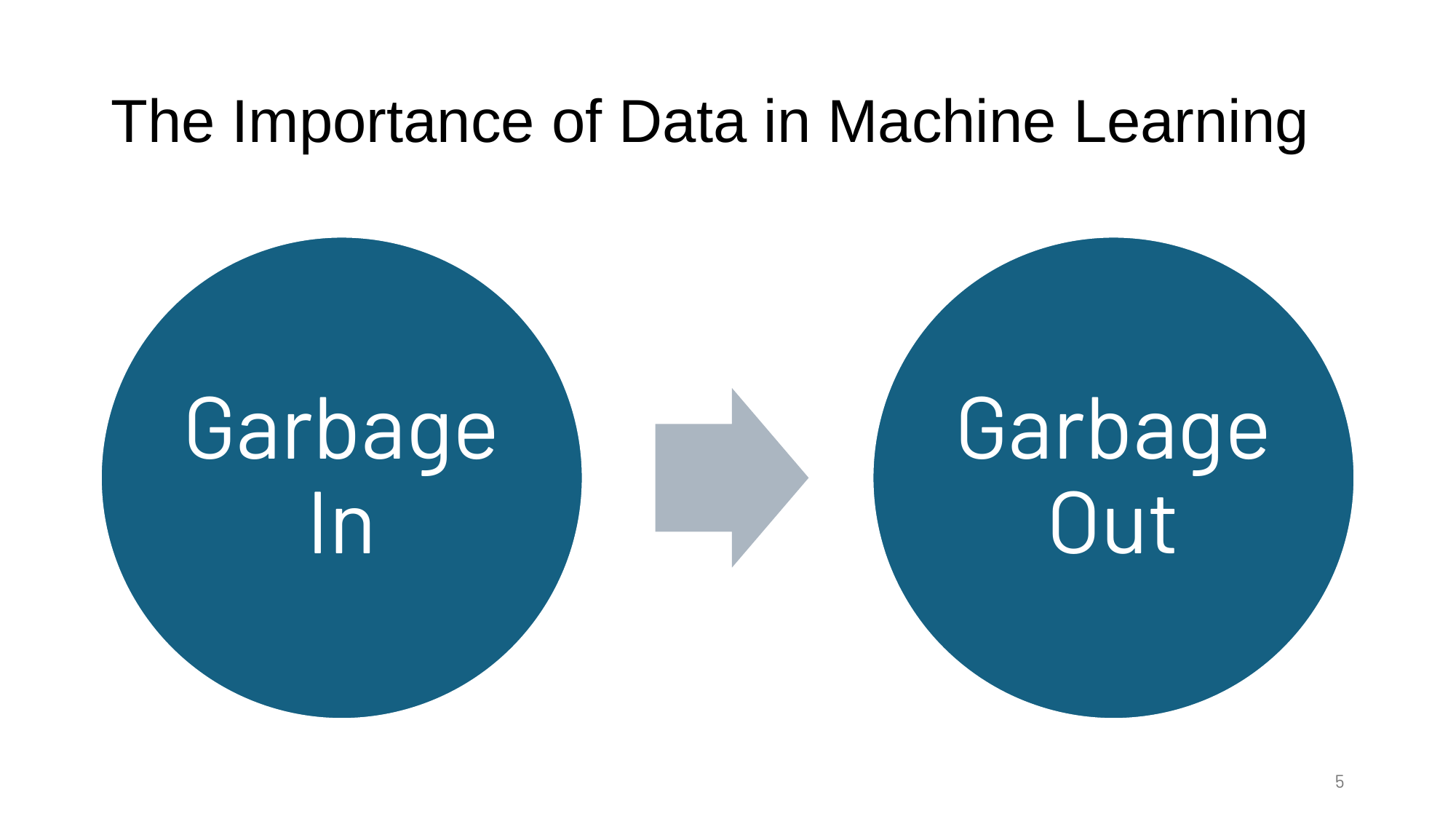

# The Importance of Data in Machine Learning
Garbage In

Garbage Out
5